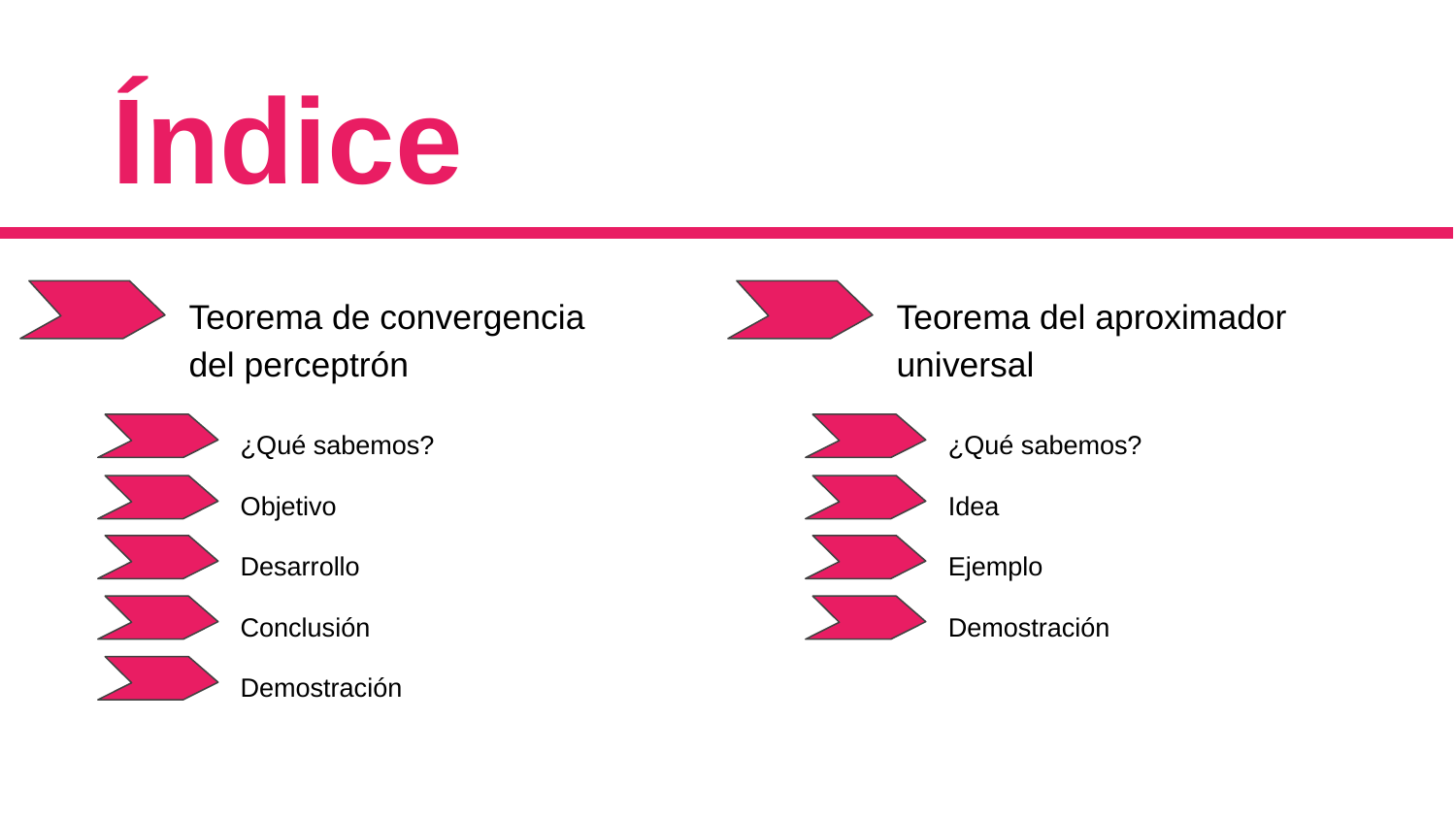

Índice
Teorema de convergencia del perceptrón

Teorema del aproximador universal

¿Qué sabemos?

¿Qué sabemos?

Idea

Objetivo

Ejemplo

Desarrollo

Demostración

Conclusión

Demostración